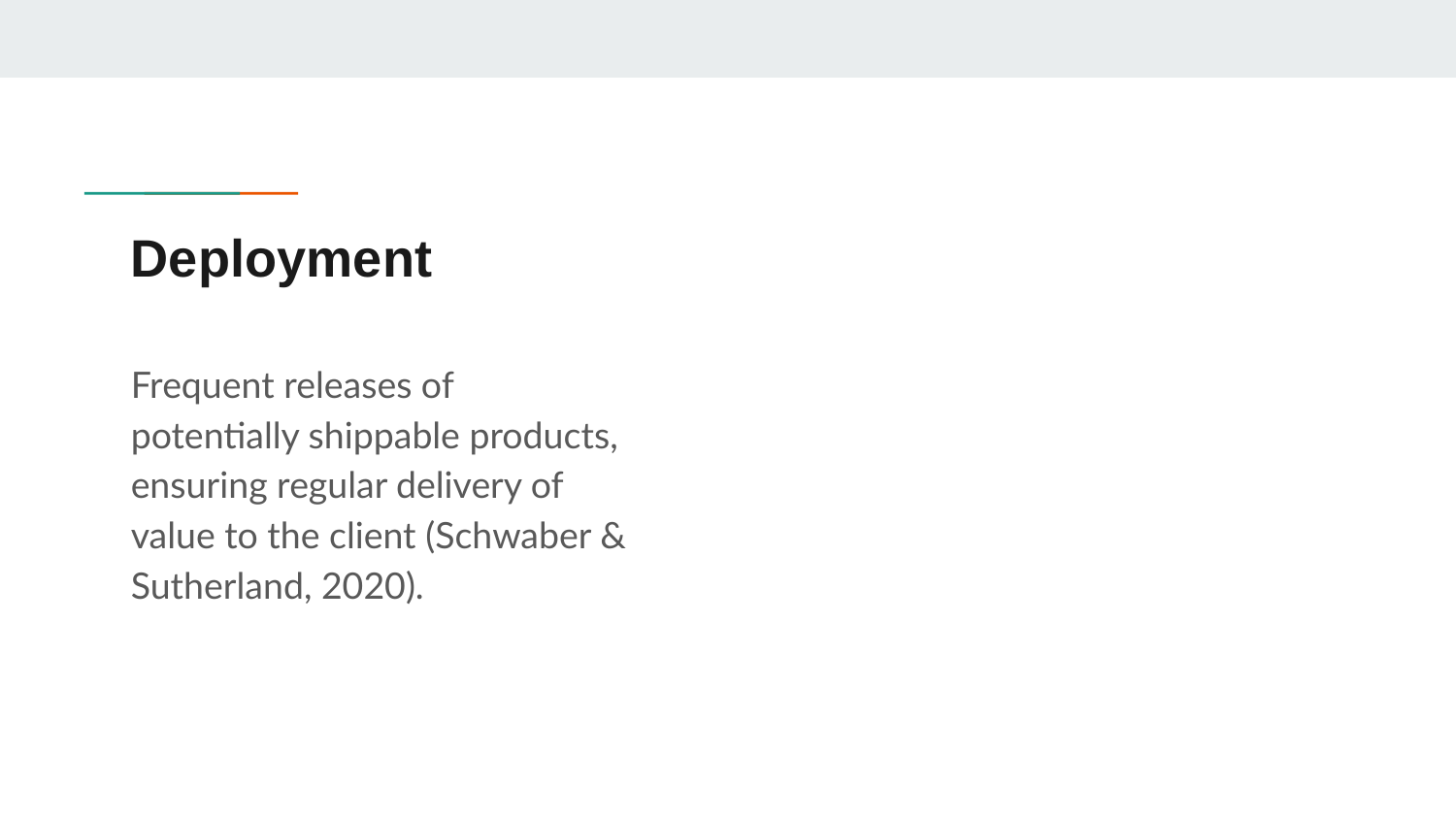

# Deployment
Frequent releases of potentially shippable products, ensuring regular delivery of value to the client (Schwaber & Sutherland, 2020).